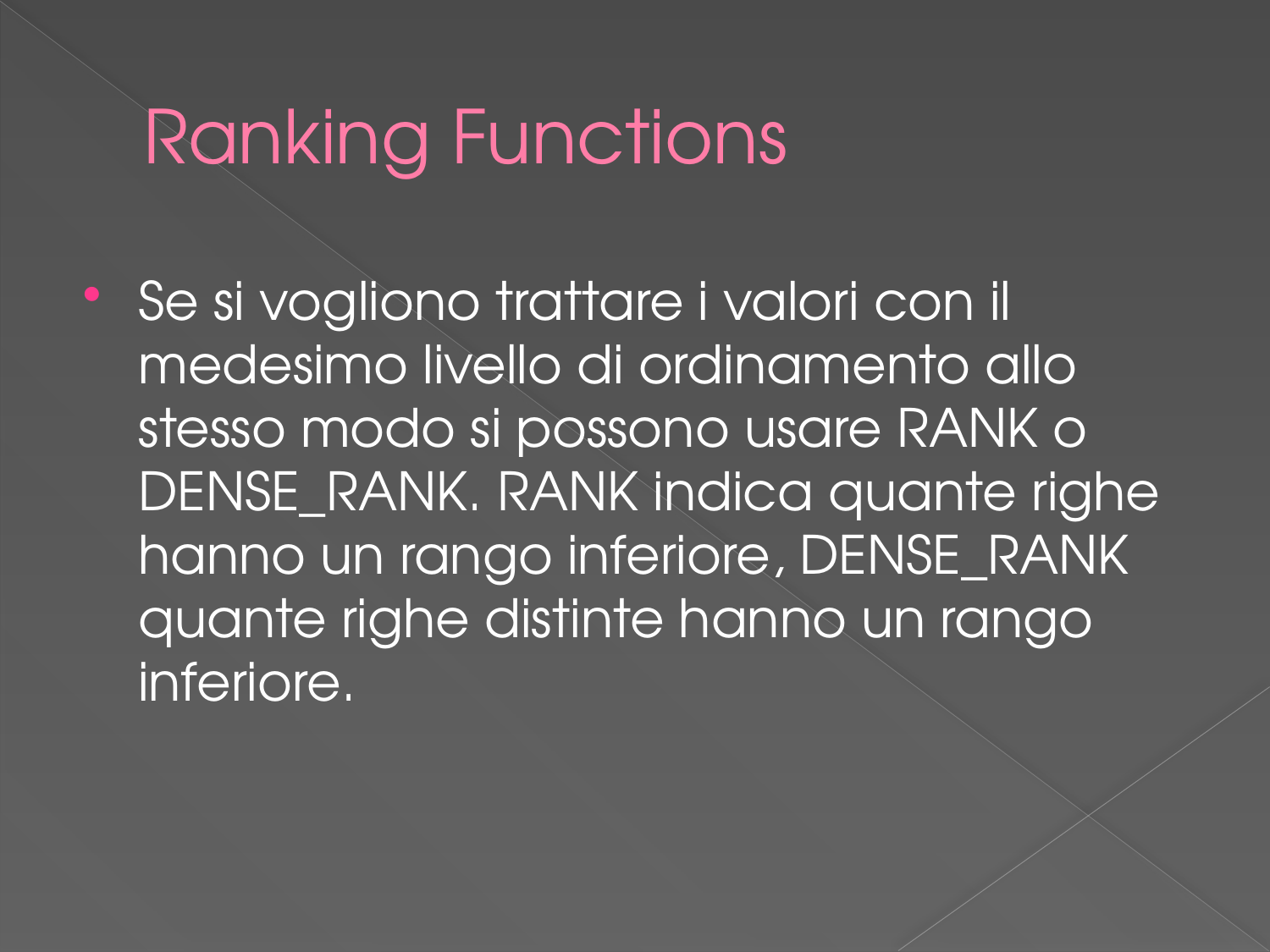

# Ranking Functions
Se si vogliono trattare i valori con il medesimo livello di ordinamento allo stesso modo si possono usare RANK o DENSE_RANK. RANK indica quante righe hanno un rango inferiore, DENSE_RANK quante righe distinte hanno un rango inferiore.